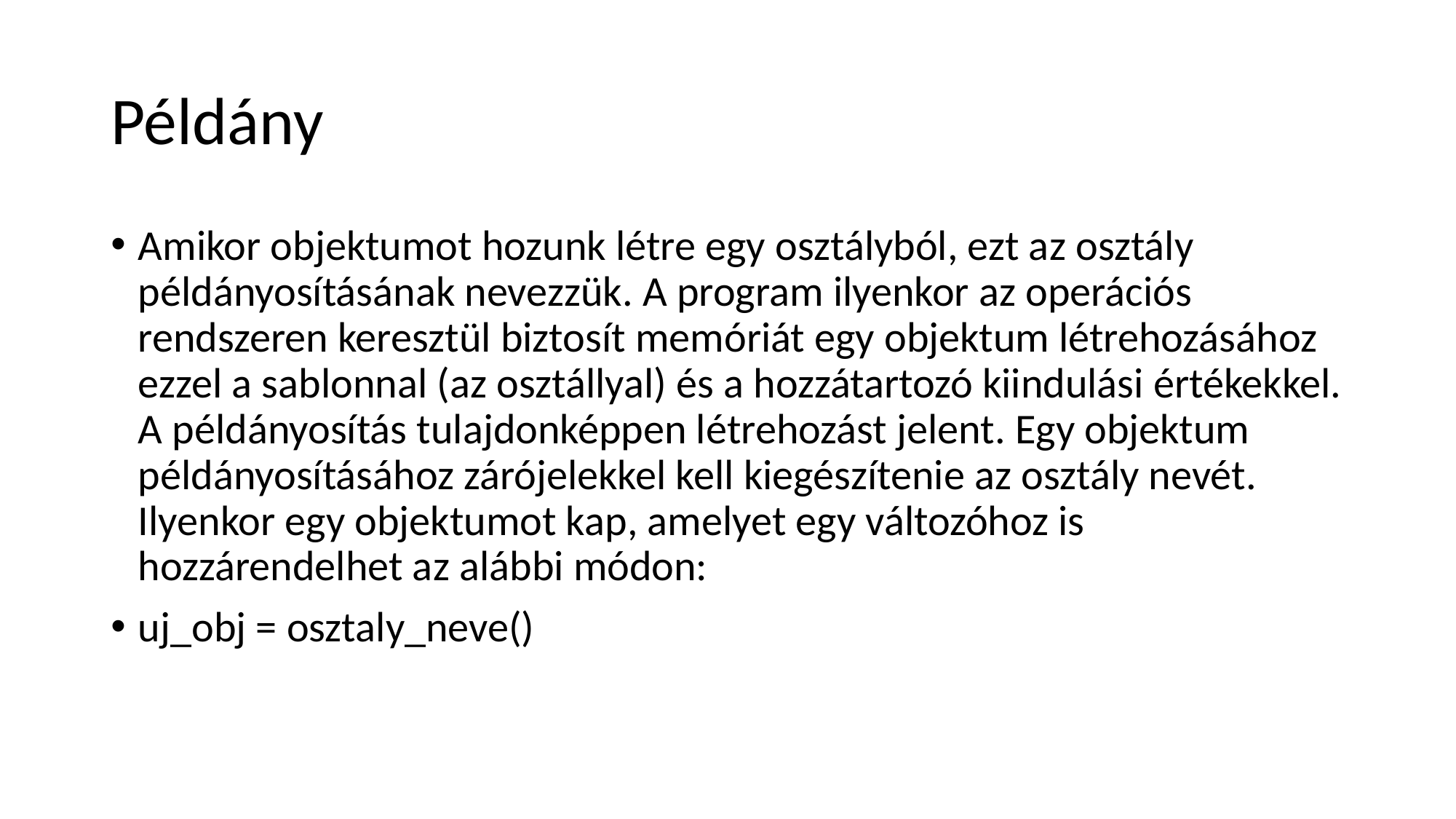

# Példány
Amikor objektumot hozunk létre egy osztályból, ezt az osztály példányosításának nevezzük. A program ilyenkor az operációs rendszeren keresztül biztosít memóriát egy objektum létrehozásához ezzel a sablonnal (az osztállyal) és a hozzátartozó kiindulási értékekkel. A példányosítás tulajdonképpen létrehozást jelent. Egy objektum példányosításához zárójelekkel kell kiegészítenie az osztály nevét. Ilyenkor egy objektumot kap, amelyet egy változóhoz is hozzárendelhet az alábbi módon:
uj_obj = osztaly_neve()